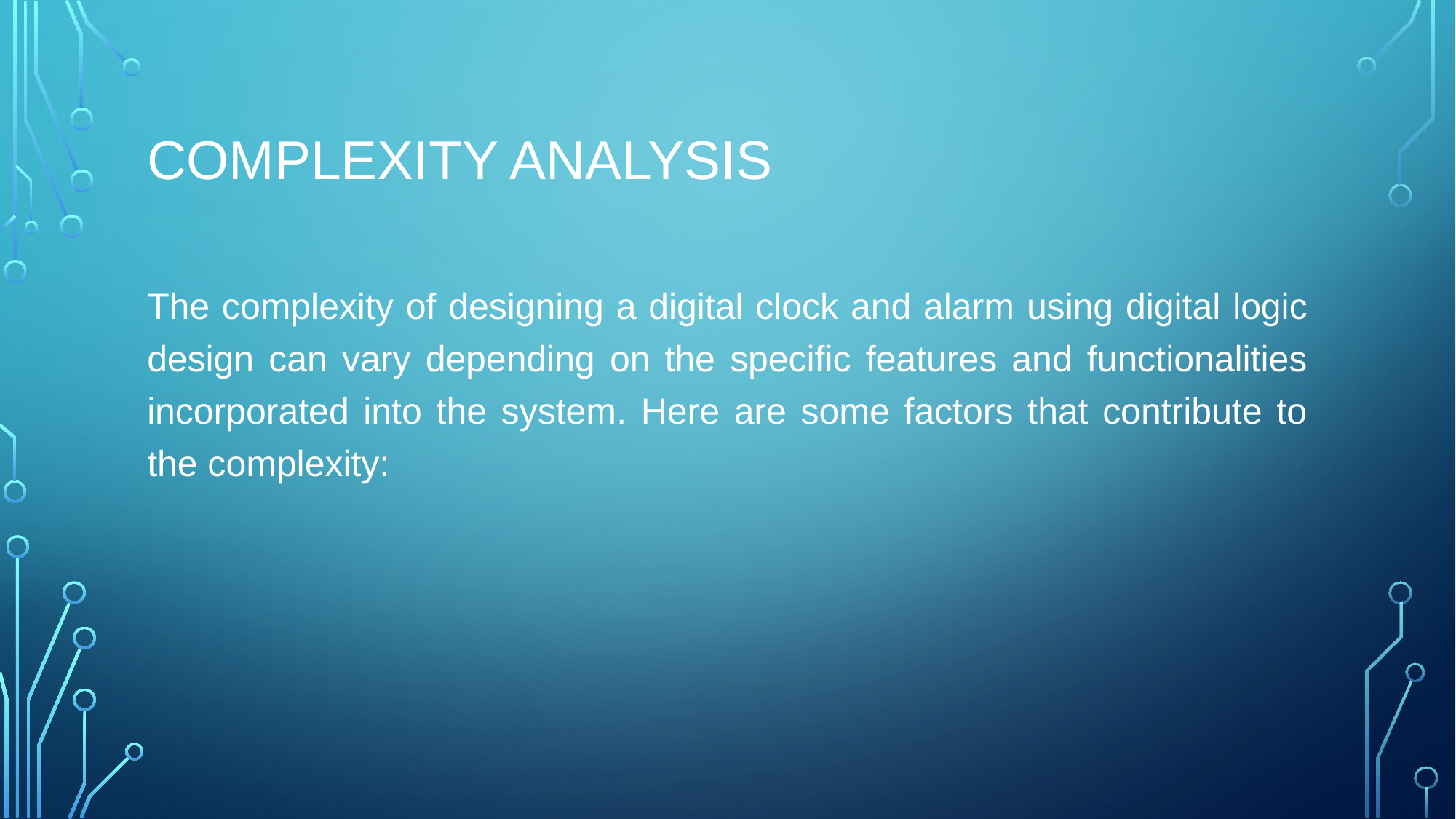

# Complexity Analysis
The complexity of designing a digital clock and alarm using digital logic design can vary depending on the specific features and functionalities incorporated into the system. Here are some factors that contribute to the complexity: